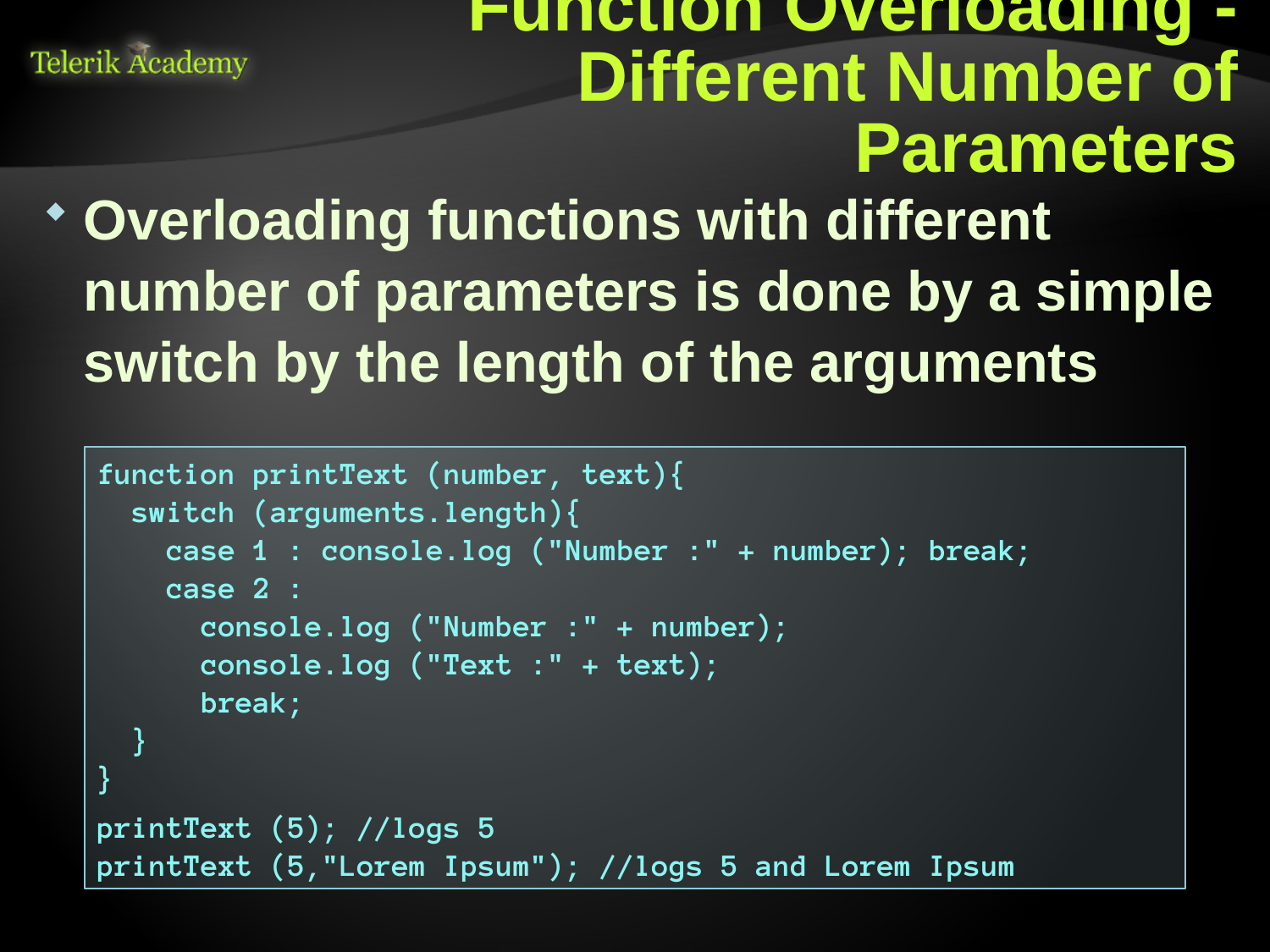

# Function Overloading - Different Number of Parameters
Overloading functions with different number of parameters is done by a simple switch by the length of the arguments

function printText (number, text){
  switch (arguments.length){
    case 1 : console.log ("Number :" + number); break;
    case 2 :
      console.log ("Number :" + number);
      console.log ("Text :" + text);
      break;
  }
}
printText (5); //logs 5
printText (5,"Lorem Ipsum"); //logs 5 and Lorem Ipsum